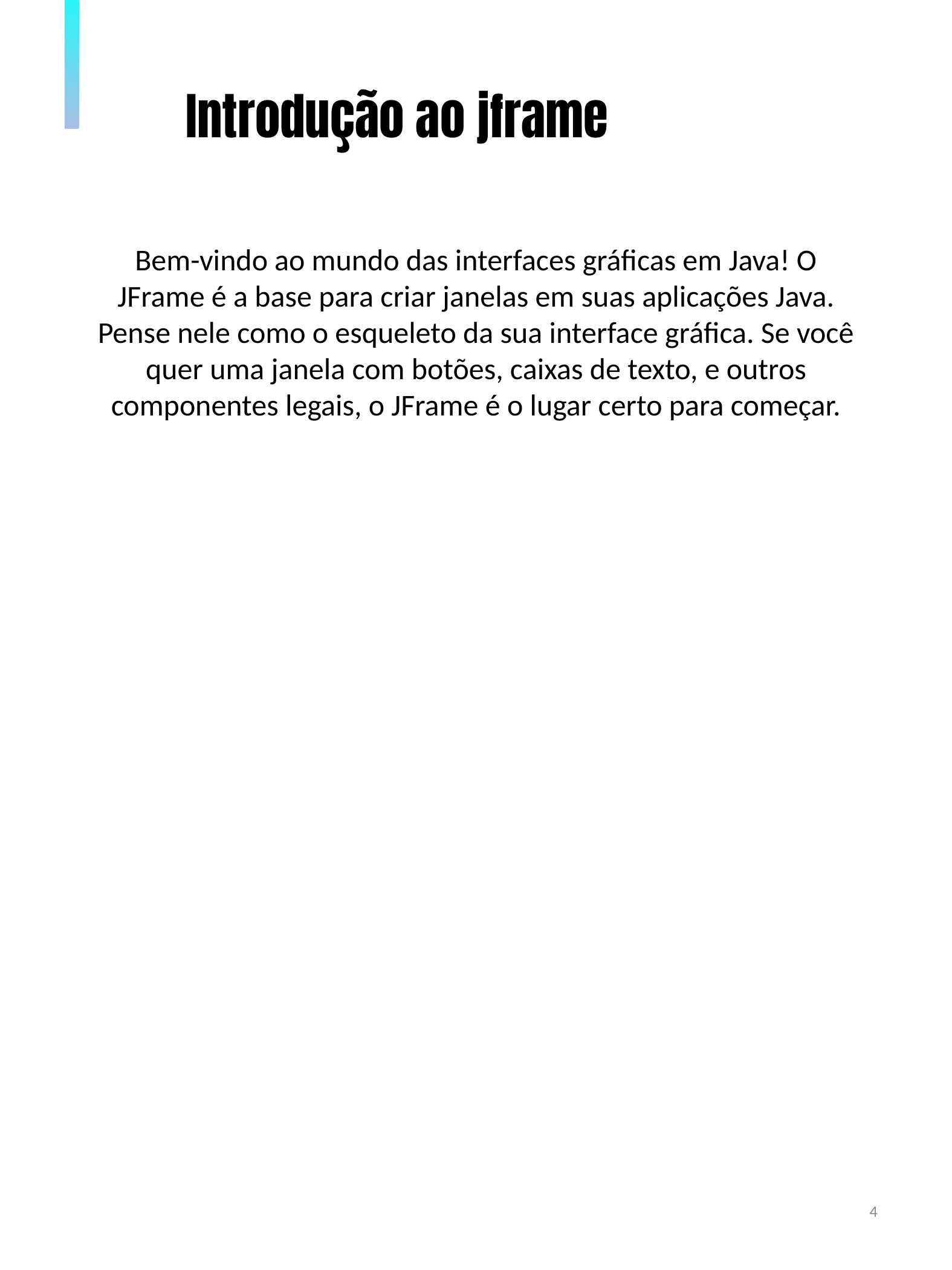

Introdução ao jframe
Bem-vindo ao mundo das interfaces gráficas em Java! O JFrame é a base para criar janelas em suas aplicações Java. Pense nele como o esqueleto da sua interface gráfica. Se você quer uma janela com botões, caixas de texto, e outros componentes legais, o JFrame é o lugar certo para começar.
4